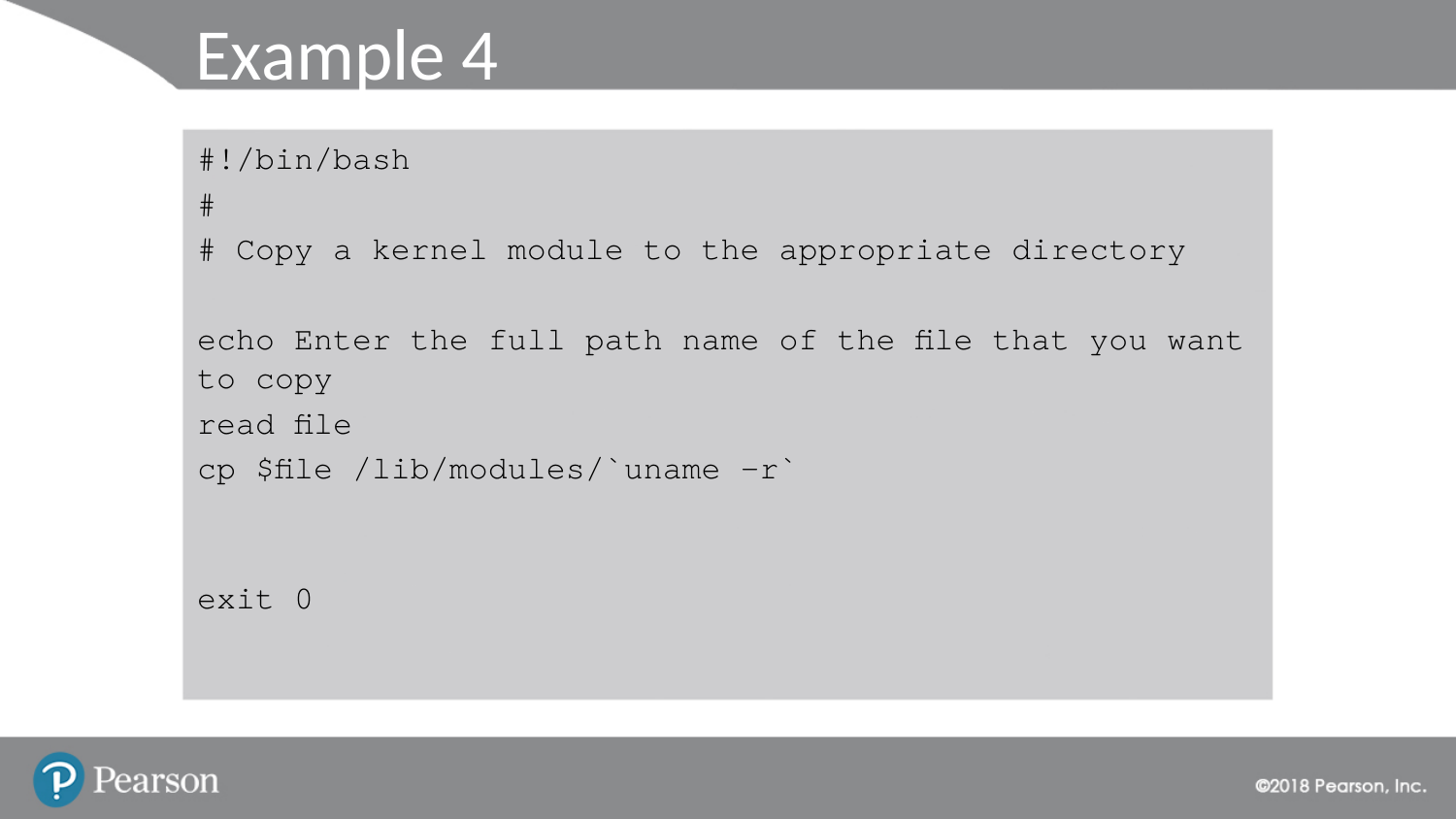

# Example 4
#!/bin/bash
#
# Copy a kernel module to the appropriate directory

echo Enter the full path name of the file that you want to copy
read file
cp $file /lib/modules/`uname -r`

exit 0